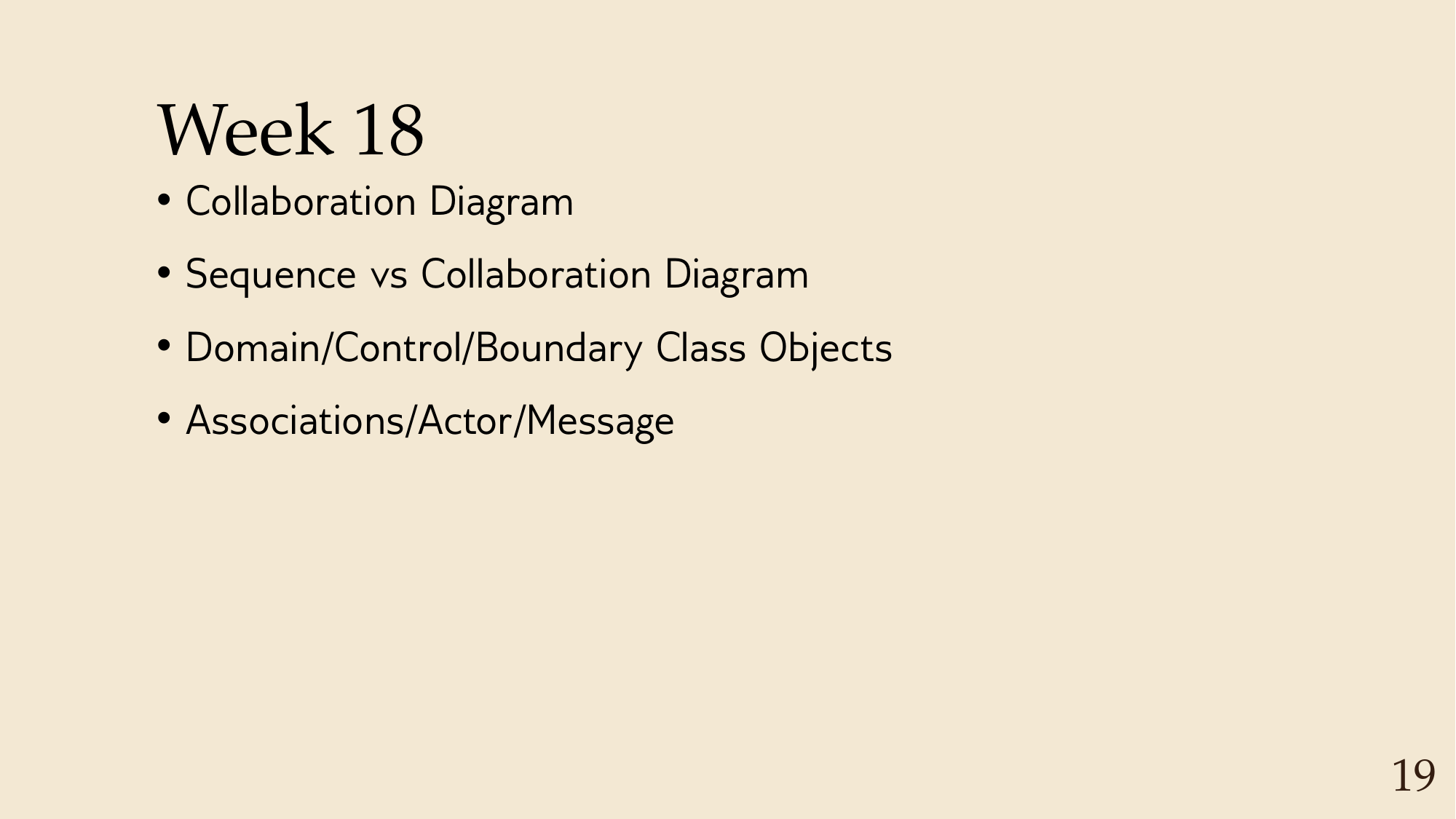

# Week 18
Collaboration Diagram
Sequence vs Collaboration Diagram
Domain/Control/Boundary Class Objects
Associations/Actor/Message
19